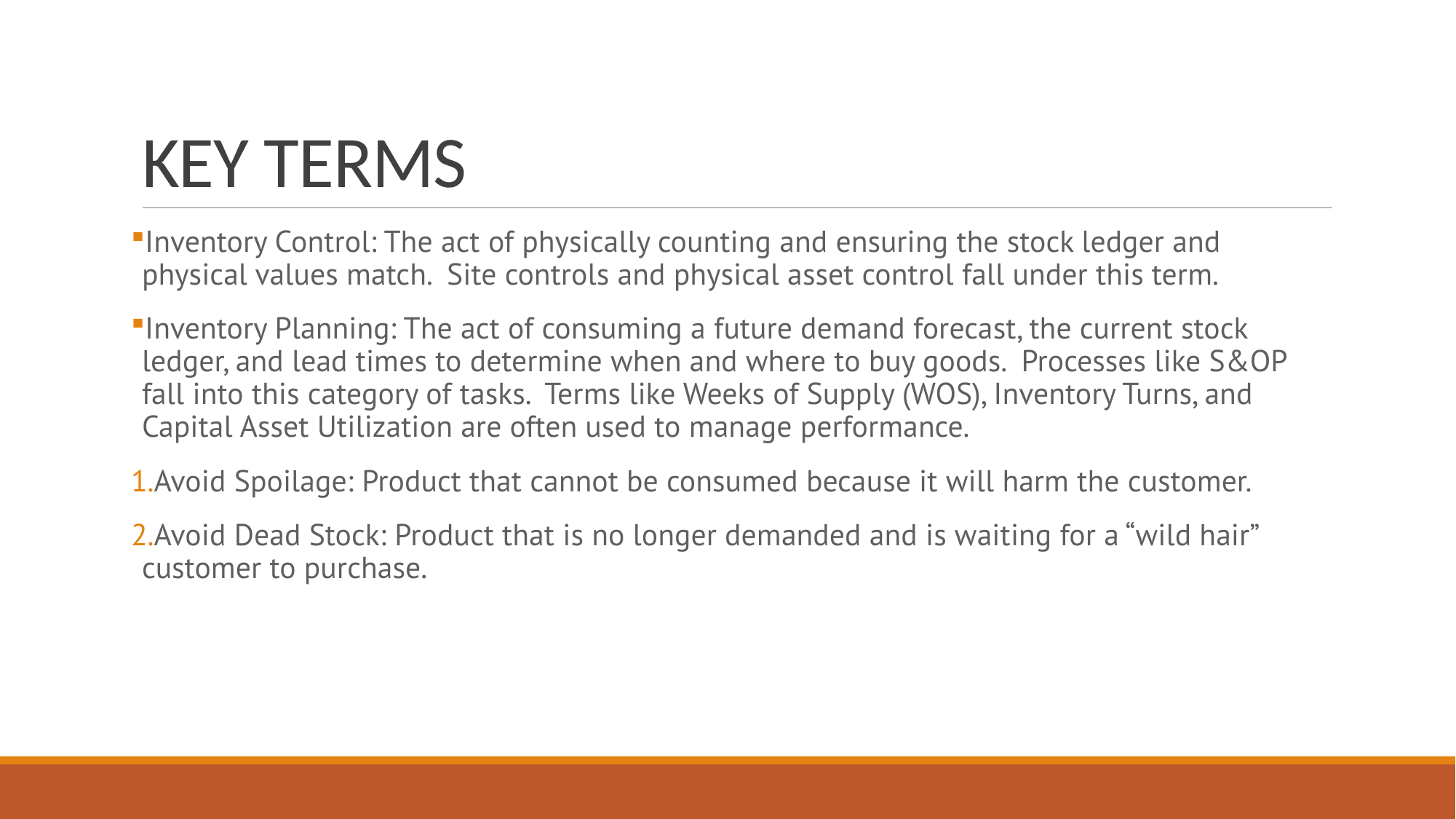

# KEY TERMS
Inventory Control: The act of physically counting and ensuring the stock ledger and physical values match.  Site controls and physical asset control fall under this term.
Inventory Planning: The act of consuming a future demand forecast, the current stock ledger, and lead times to determine when and where to buy goods.  Processes like S&OP fall into this category of tasks.  Terms like Weeks of Supply (WOS), Inventory Turns, and Capital Asset Utilization are often used to manage performance.
Avoid Spoilage: Product that cannot be consumed because it will harm the customer.
Avoid Dead Stock: Product that is no longer demanded and is waiting for a “wild hair” customer to purchase.